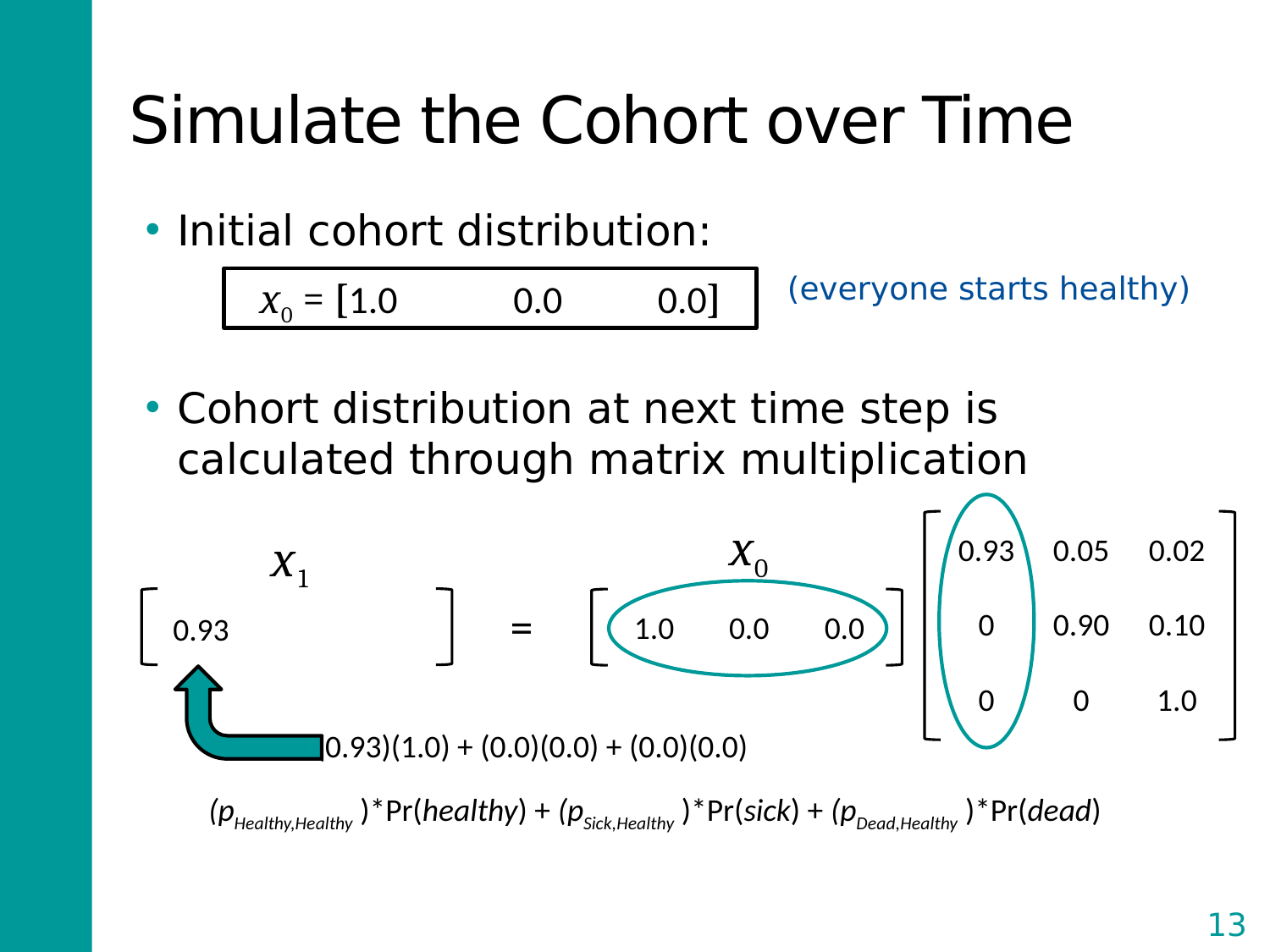

# Simulate the Cohort over Time
Initial cohort distribution:

Cohort distribution at next time step is calculated through matrix multiplication

(everyone starts healthy)
x0  = [1.0	0.0	  0.0]

0.93
0.05
0.02
0
0.90
0.10
0
0
1.0
x0
x1

1.0
0.0
0.0
=
0.93

(0.93)(1.0) + (0.0)(0.0) + (0.0)(0.0)
(pHealthy,Healthy )*Pr(healthy) + (pSick,Healthy )*Pr(sick) + (pDead,Healthy )*Pr(dead)
13